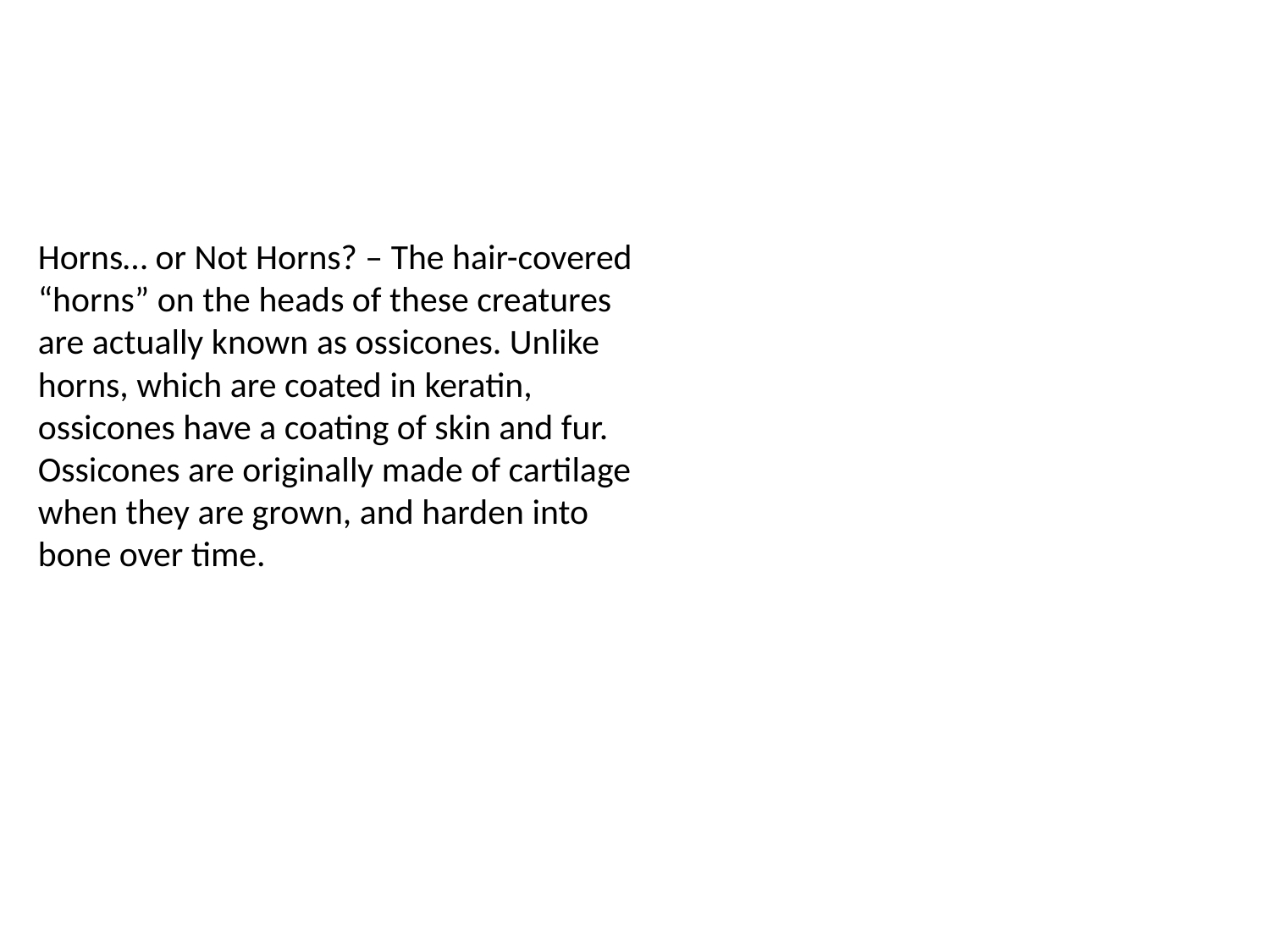

Horns… or Not Horns? – The hair-covered “horns” on the heads of these creatures are actually known as ossicones. Unlike horns, which are coated in keratin, ossicones have a coating of skin and fur. Ossicones are originally made of cartilage when they are grown, and harden into bone over time.